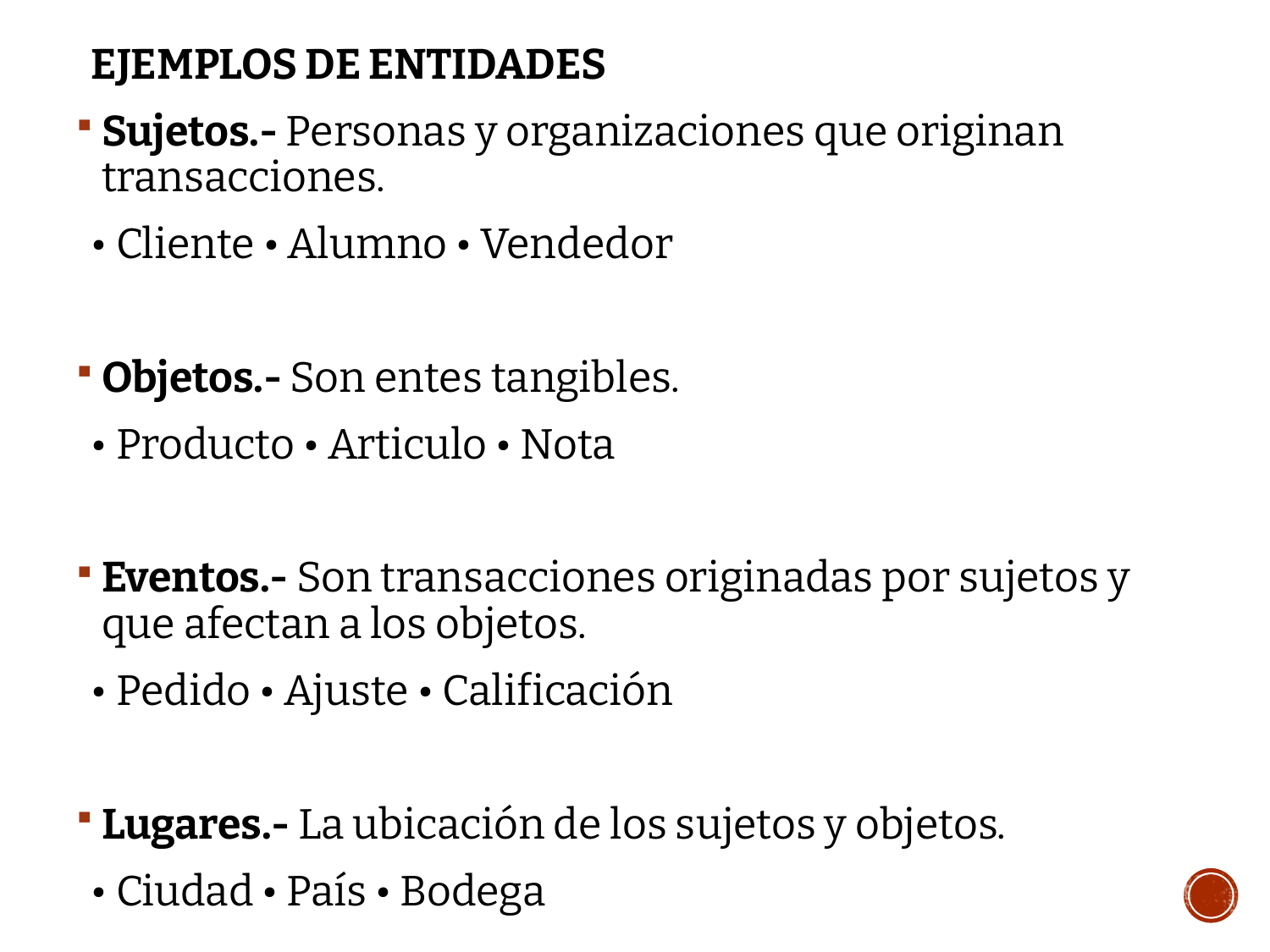

EJEMPLOS DE ENTIDADES
Sujetos.- Personas y organizaciones que originan transacciones.
• Cliente • Alumno • Vendedor

Objetos.- Son entes tangibles.
• Producto • Articulo • Nota

Eventos.- Son transacciones originadas por sujetos y que afectan a los objetos.
• Pedido • Ajuste • Calificación

Lugares.- La ubicación de los sujetos y objetos.
• Ciudad • País • Bodega